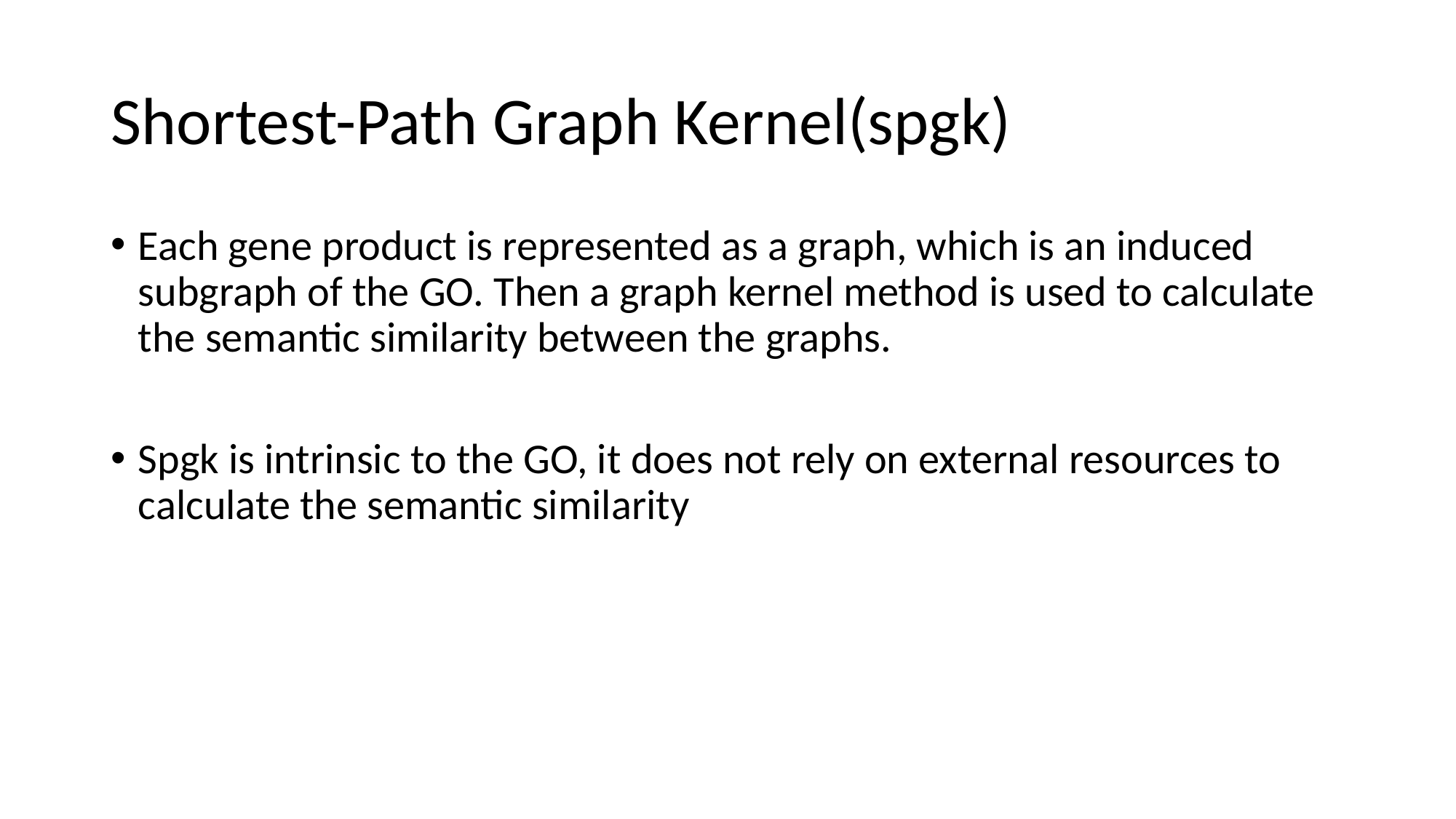

# Shortest-Path Graph Kernel(spgk)
Each gene product is represented as a graph, which is an induced subgraph of the GO. Then a graph kernel method is used to calculate the semantic similarity between the graphs.

Spgk is intrinsic to the GO, it does not rely on external resources to calculate the semantic similarity